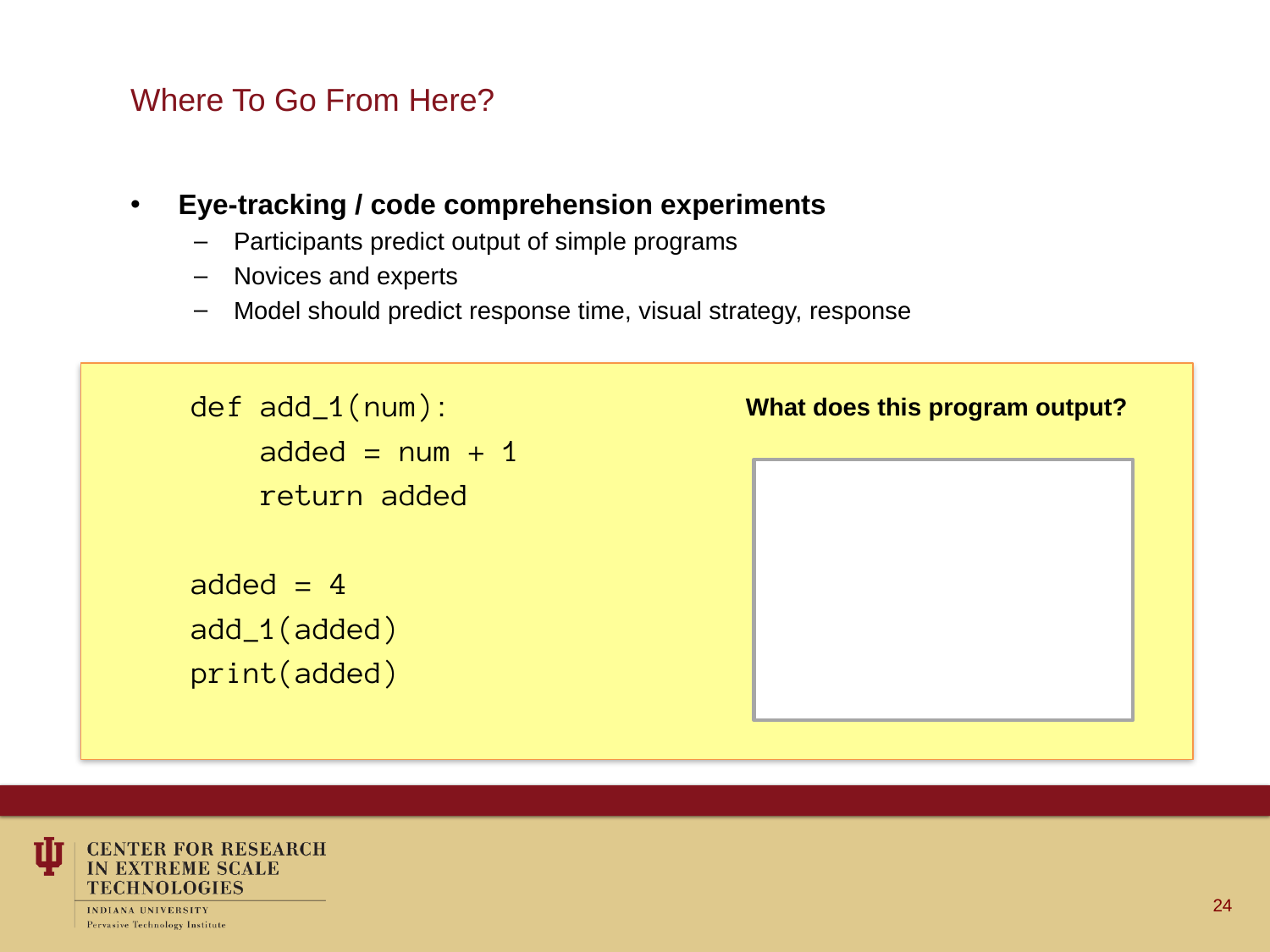

# Where To Go From Here?
Eye-tracking / code comprehension experiments
Participants predict output of simple programs
Novices and experts
Model should predict response time, visual strategy, response

def add_1(num):
    added = num + 1
    return added

added = 4
add_1(added)
print(added)
What does this program output?

24